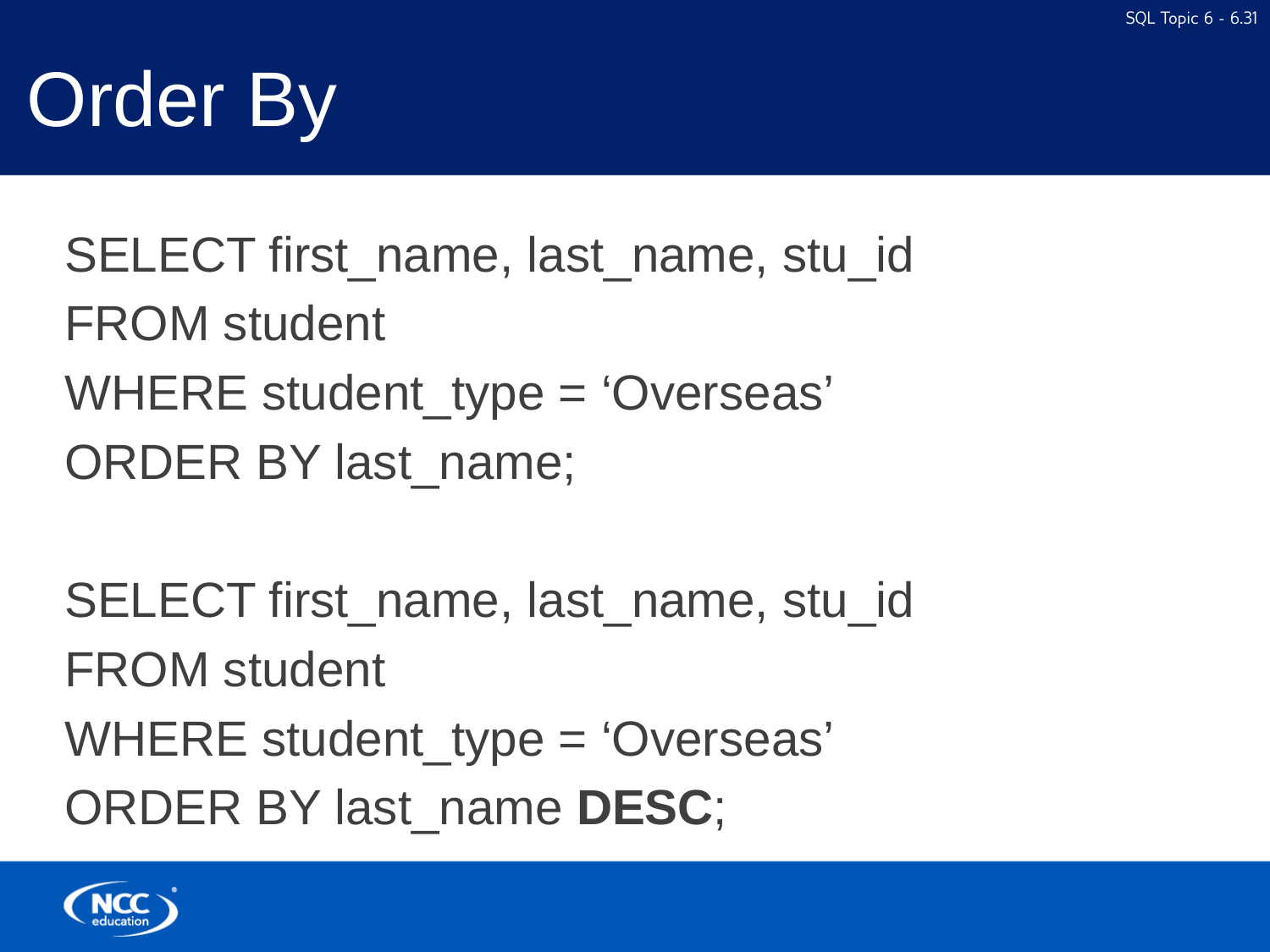

# Order By
SELECT first_name, last_name, stu_id
FROM student
WHERE student_type = ‘Overseas’
ORDER BY last_name;

SELECT first_name, last_name, stu_id
FROM student
WHERE student_type = ‘Overseas’
ORDER BY last_name DESC;